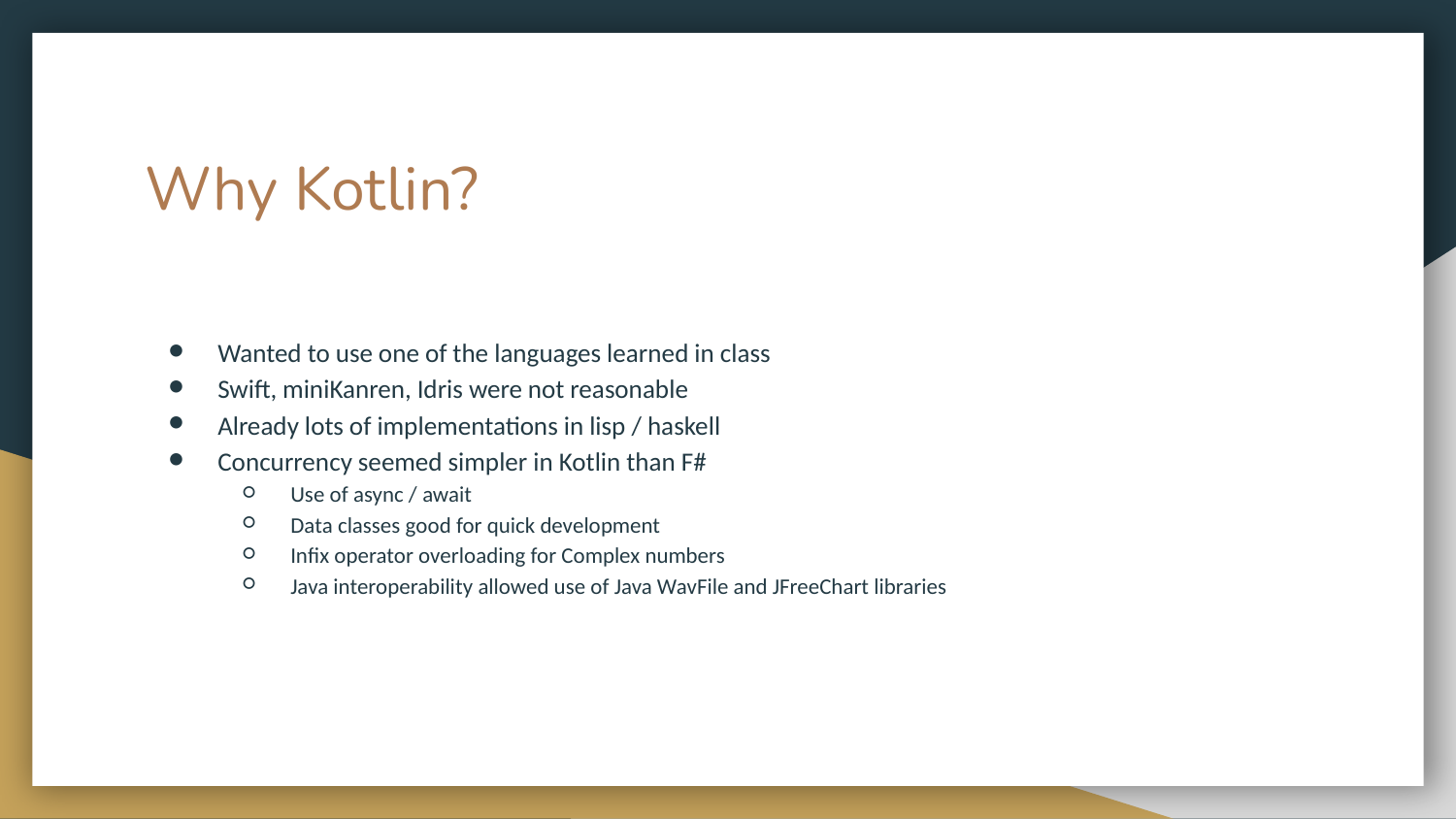

# Why Kotlin?
Wanted to use one of the languages learned in class
Swift, miniKanren, Idris were not reasonable
Already lots of implementations in lisp / haskell
Concurrency seemed simpler in Kotlin than F#
Use of async / await
Data classes good for quick development
Infix operator overloading for Complex numbers
Java interoperability allowed use of Java WavFile and JFreeChart libraries